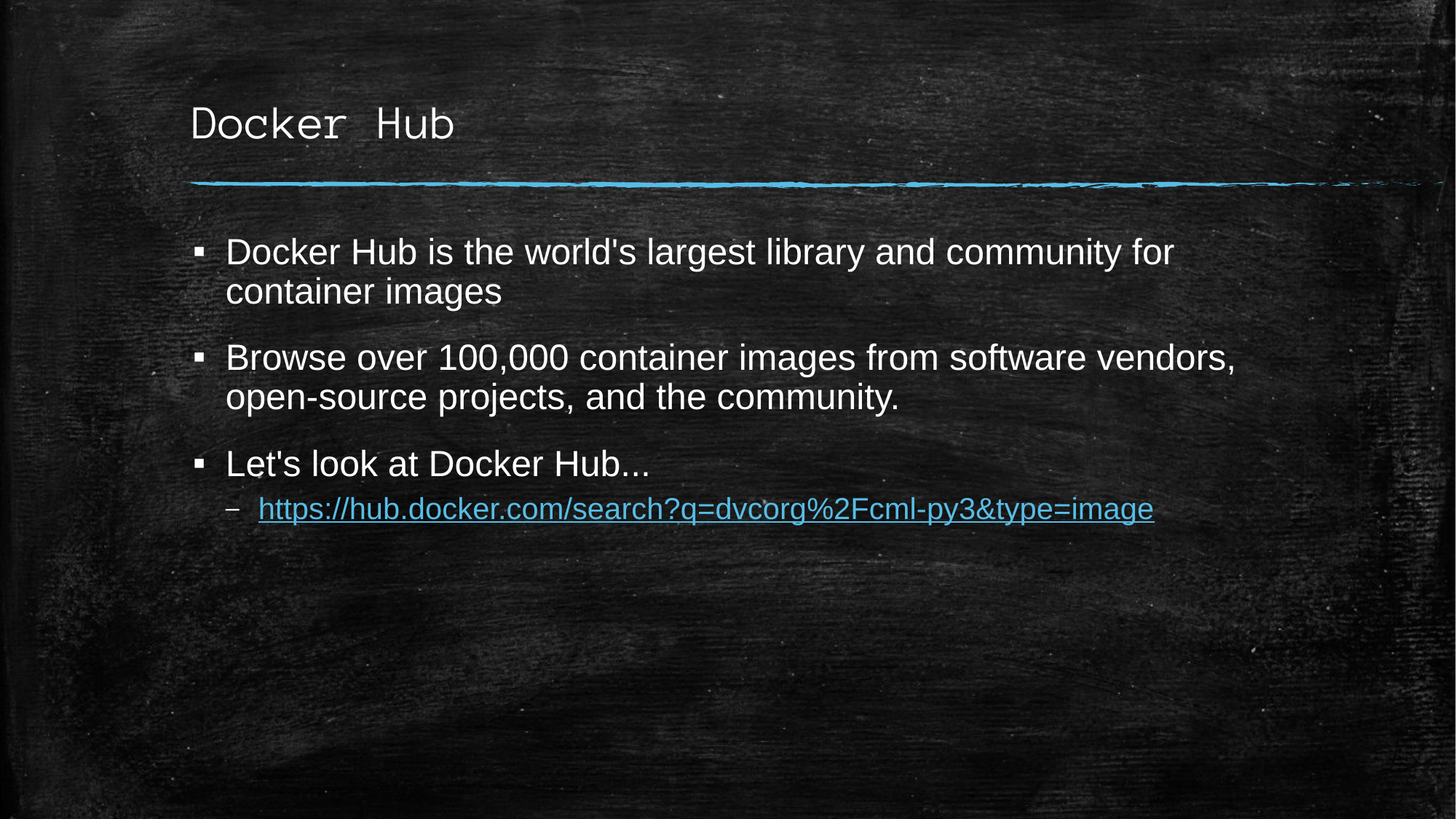

# Docker Hub
Docker Hub is the world's largest library and community for container images
Browse over 100,000 container images from software vendors, open-source projects, and the community.
Let's look at Docker Hub...
https://hub.docker.com/search?q=dvcorg%2Fcml-py3&type=image